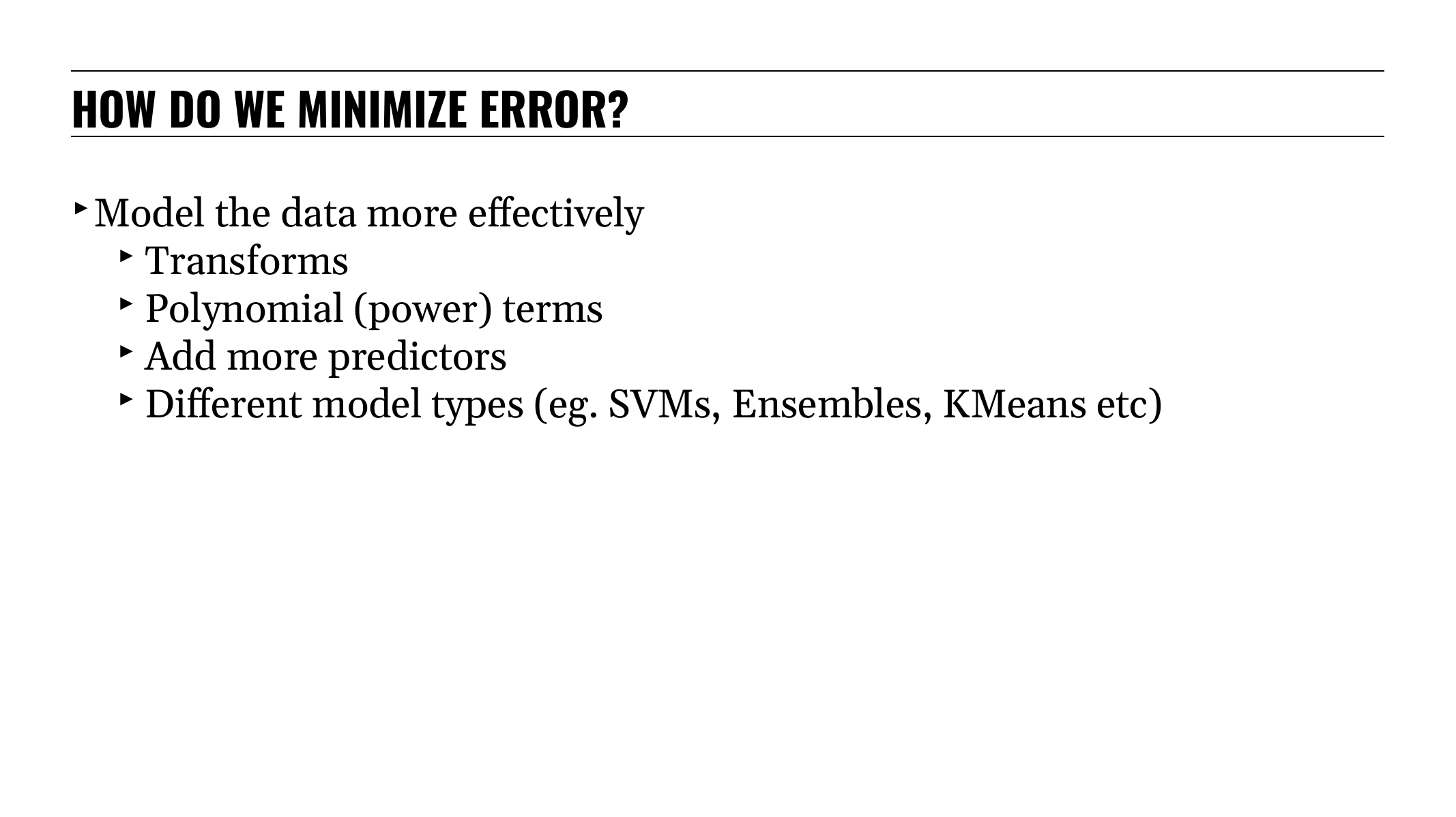

HOW DO WE MINIMIZE ERROR?
Model the data more effectively
Transforms
Polynomial (power) terms
Add more predictors
Different model types (eg. SVMs, Ensembles, KMeans etc)